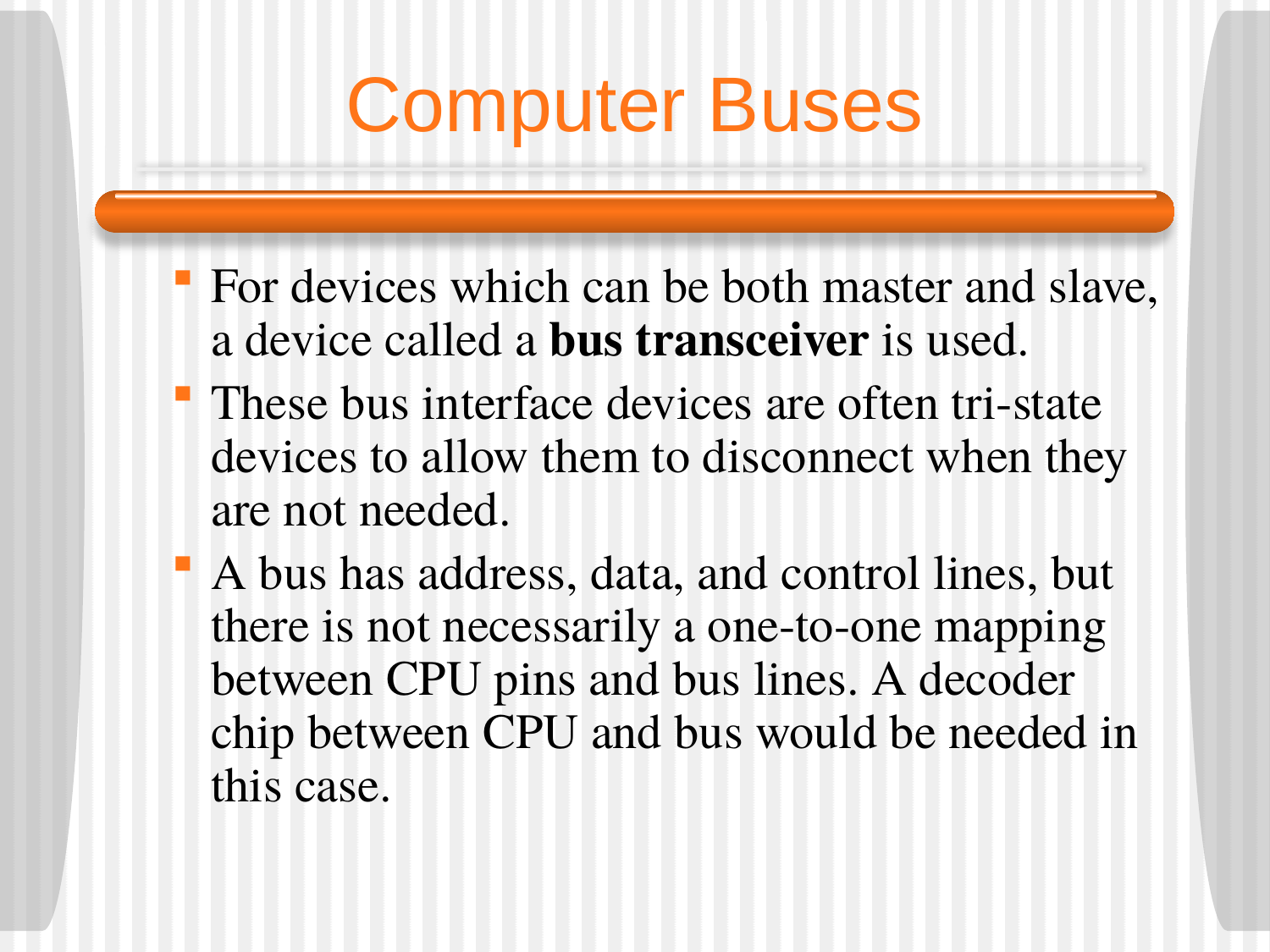

# Computer Buses
For devices which can be both master and slave, a device called a bus transceiver is used.
These bus interface devices are often tri-state devices to allow them to disconnect when they are not needed.
A bus has address, data, and control lines, but there is not necessarily a one-to-one mapping between CPU pins and bus lines. A decoder chip between CPU and bus would be needed in this case.